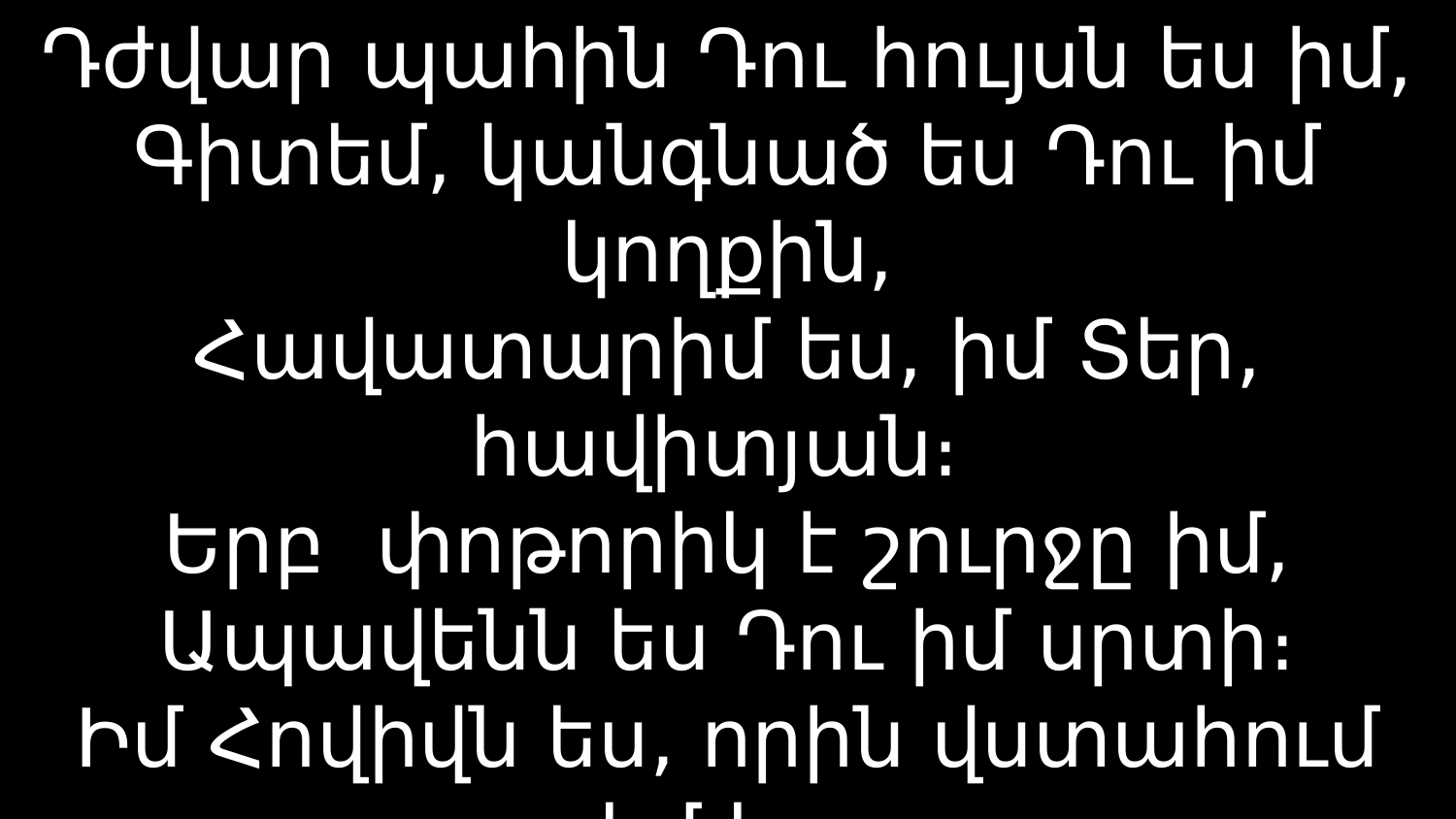

# Դժվար պահին Դու հույսն ես իմ, Գիտեմ, կանգնած ես Դու իմ կողքին, Հավատարիմ ես, իմ Տեր, հավիտյան։ Երբ  փոթորիկ է շուրջը իմ, Ապավենն ես Դու իմ սրտի։ Իմ Հովիվն ես, որին վստահում եմ ես։